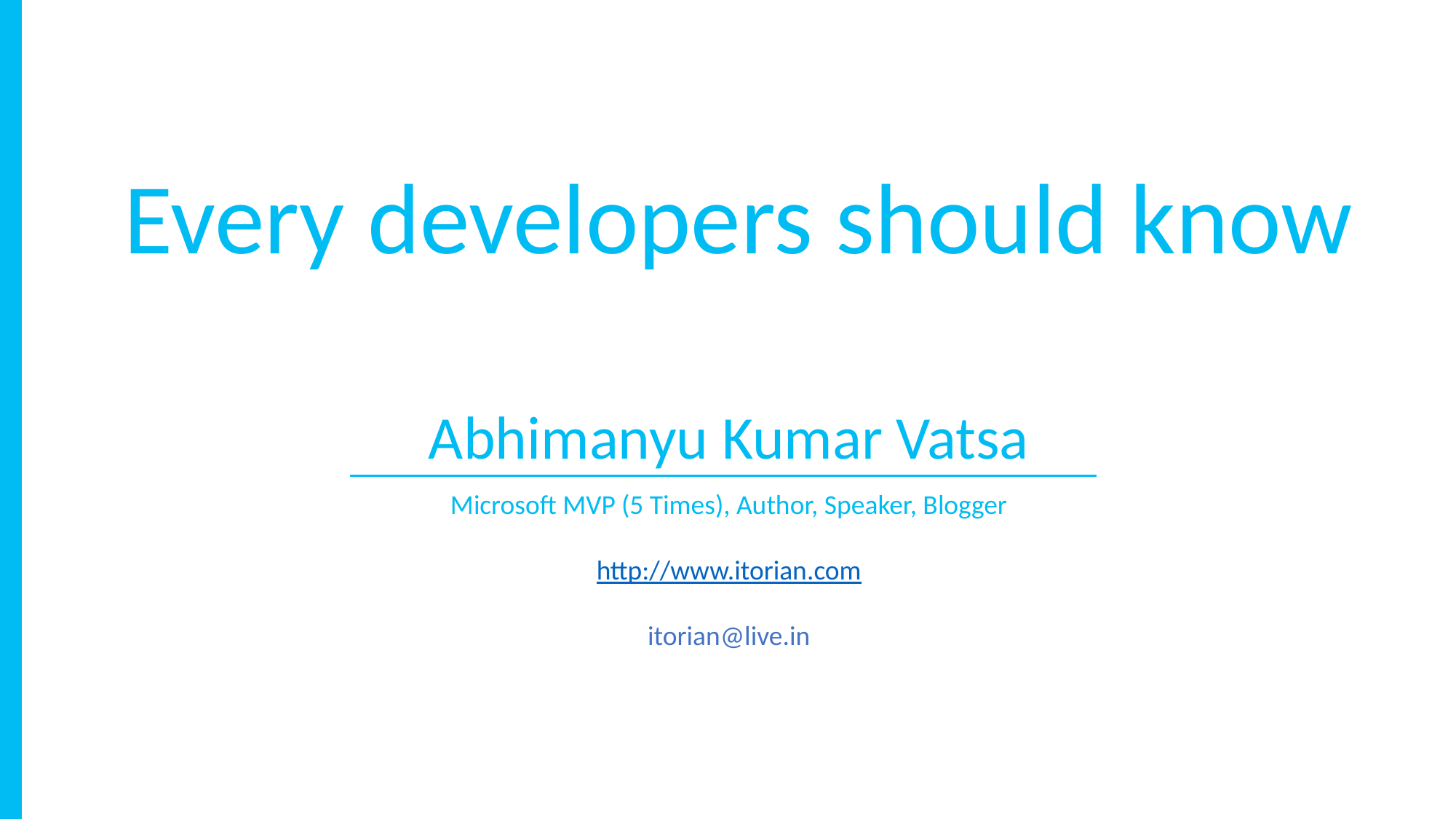

Every developers should know
Abhimanyu Kumar Vatsa

Microsoft MVP (5 Times), Author, Speaker, Blogger

http://www.itorian.com

itorian@live.in